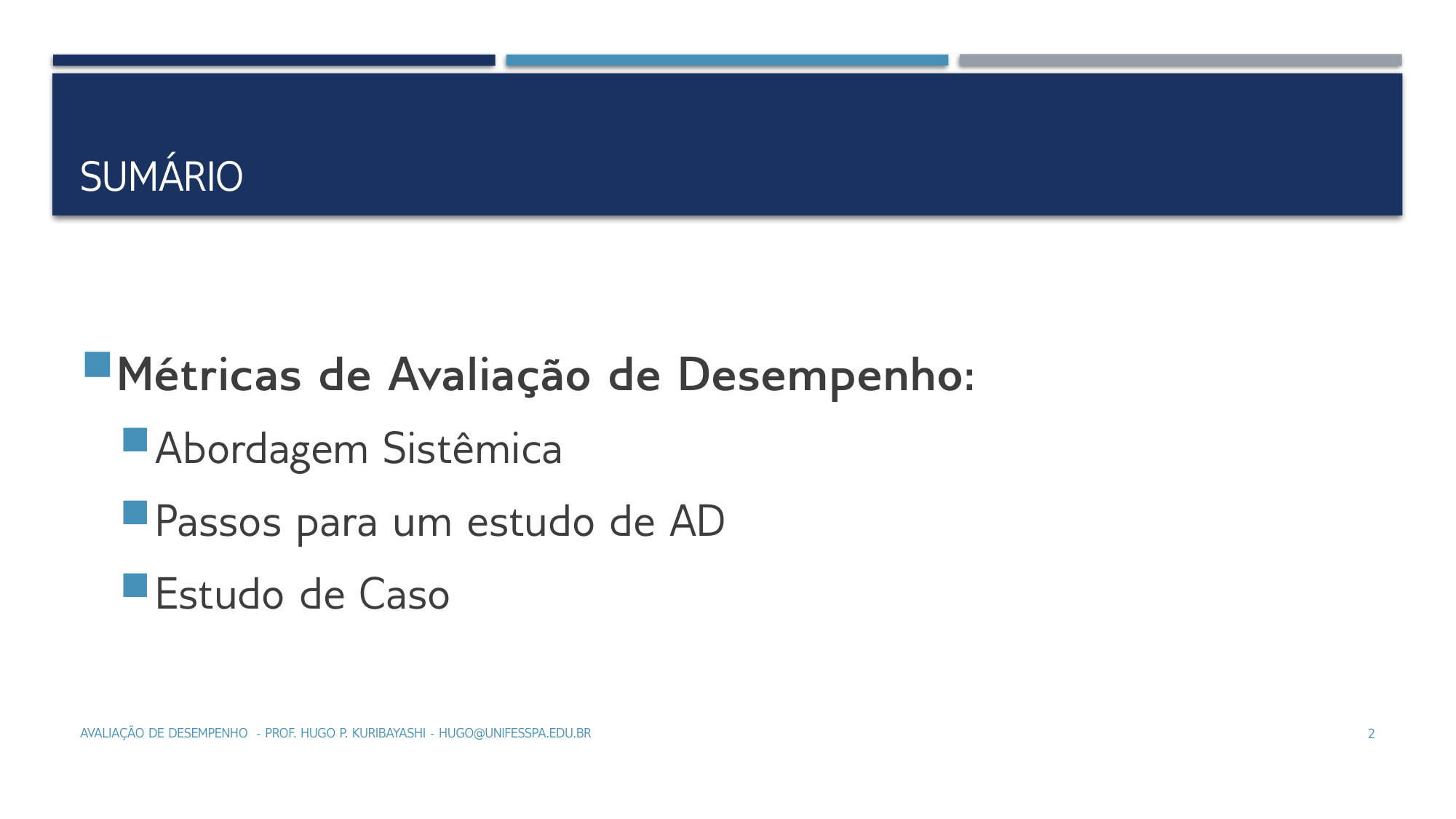

# SUMÁRIO
Métricas de Avaliação de Desempenho:
Abordagem Sistêmica
Passos para um estudo de AD
Estudo de Caso
Avaliação de Desempenho  - Prof. Hugo P. Kuribayashi - hugo@unifesspa.edu.br
2